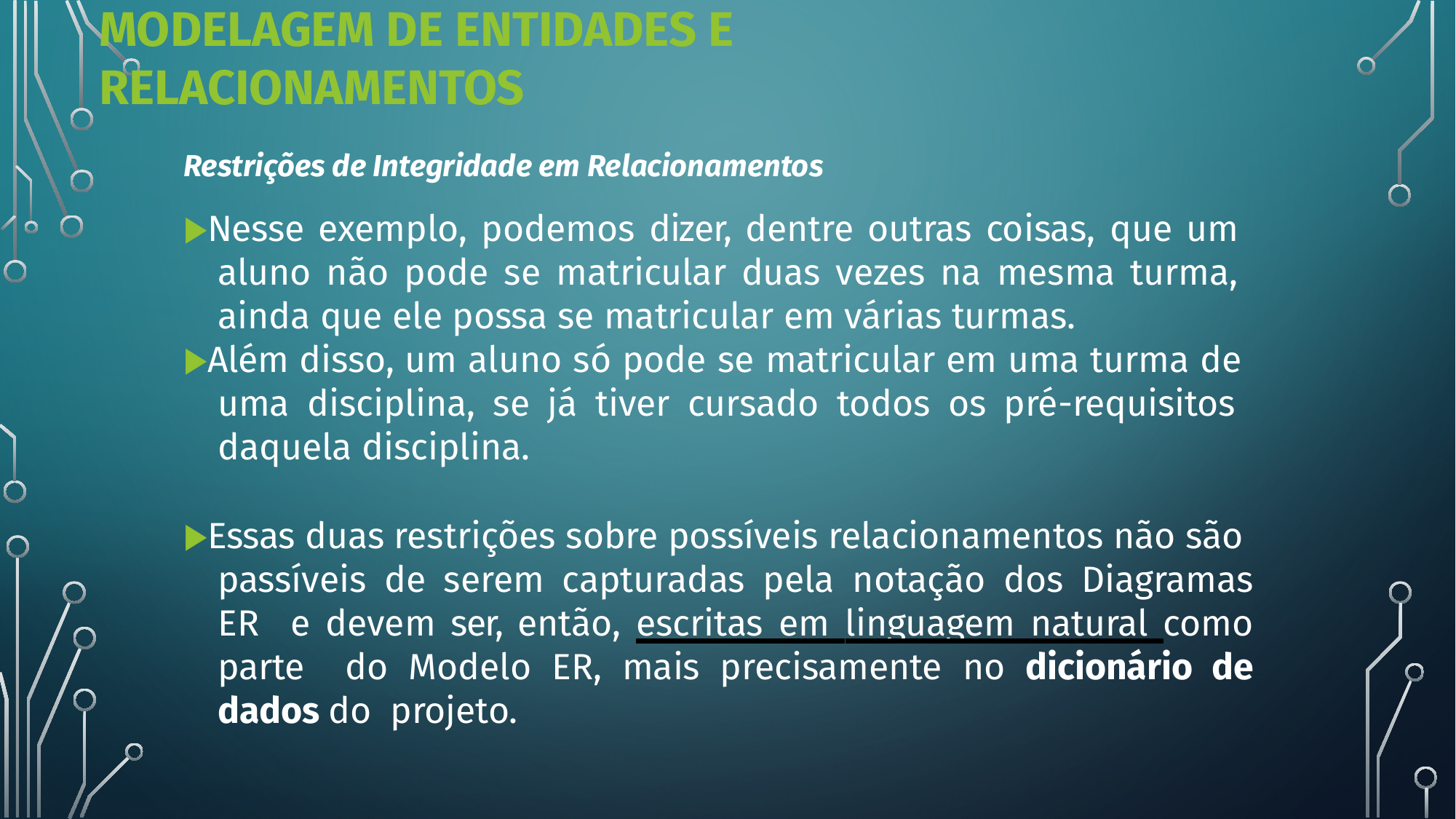

# Modelagem de Entidades e Relacionamentos
Restrições de Integridade em Relacionamentos
▶Nesse exemplo, podemos dizer, dentre outras coisas, que um  aluno não pode se matricular duas vezes na mesma turma,  ainda que ele possa se matricular em várias turmas.
▶Além disso, um aluno só pode se matricular em uma turma de  uma disciplina, se já tiver cursado todos os pré-requisitos  daquela disciplina.

▶Essas duas restrições sobre possíveis relacionamentos não são  passíveis de serem capturadas pela notação dos Diagramas ER  e devem ser, então, escritas em linguagem natural como parte  do Modelo ER, mais precisamente no dicionário de dados do  projeto.